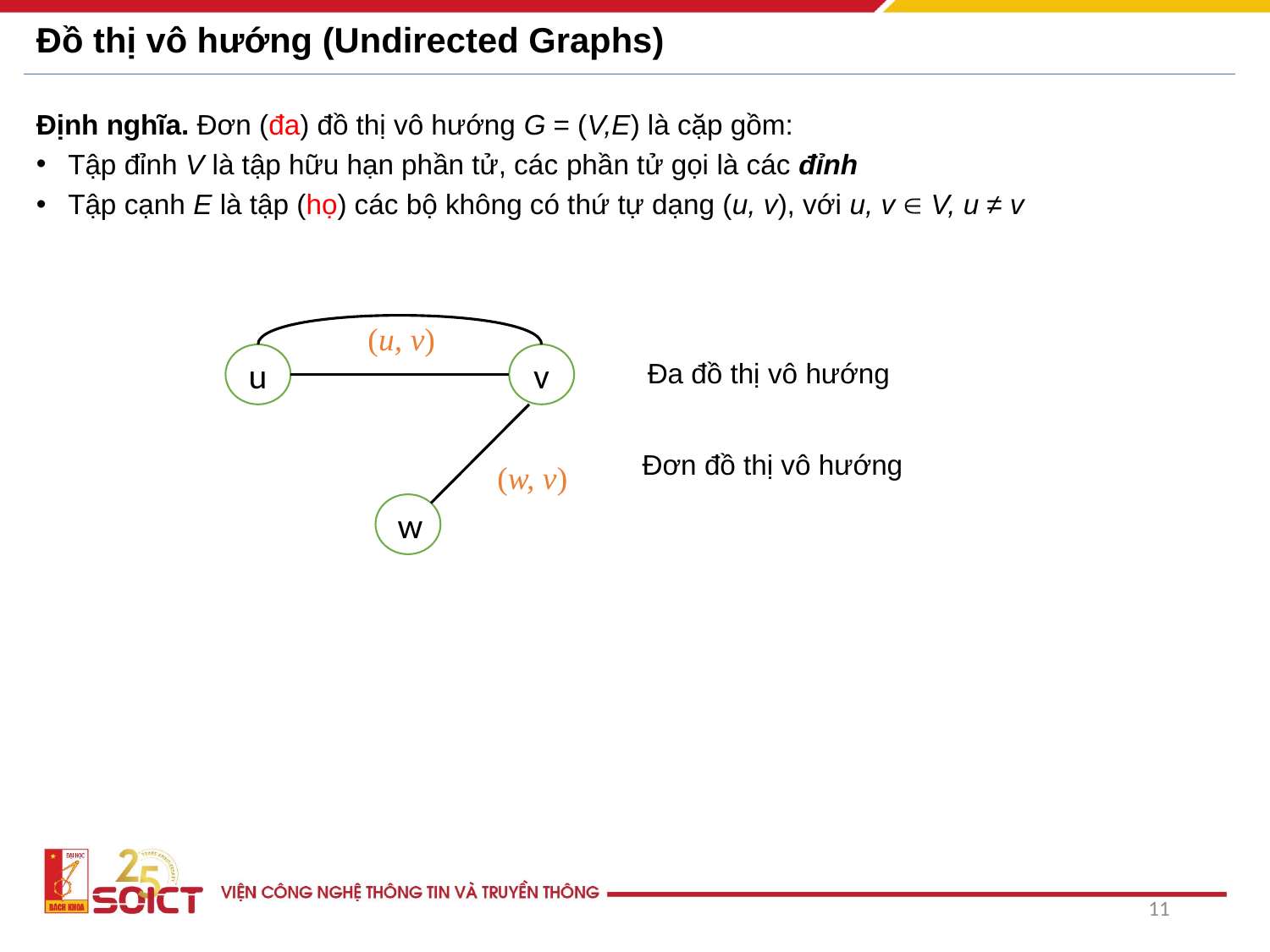

# Đồ thị vô hướng (Undirected Graphs)
Định nghĩa. Đơn (đa) đồ thị vô hướng G = (V,E) là cặp gồm:
Tập đỉnh V là tập hữu hạn phần tử, các phần tử gọi là các đỉnh
Tập cạnh E là tập (họ) các bộ không có thứ tự dạng (u, v), với u, v ∈ V, u ≠ v
(u, v)
u
v
Đa đồ thị vô hướng
Đơn đồ thị vô hướng
(w, v)
w
11